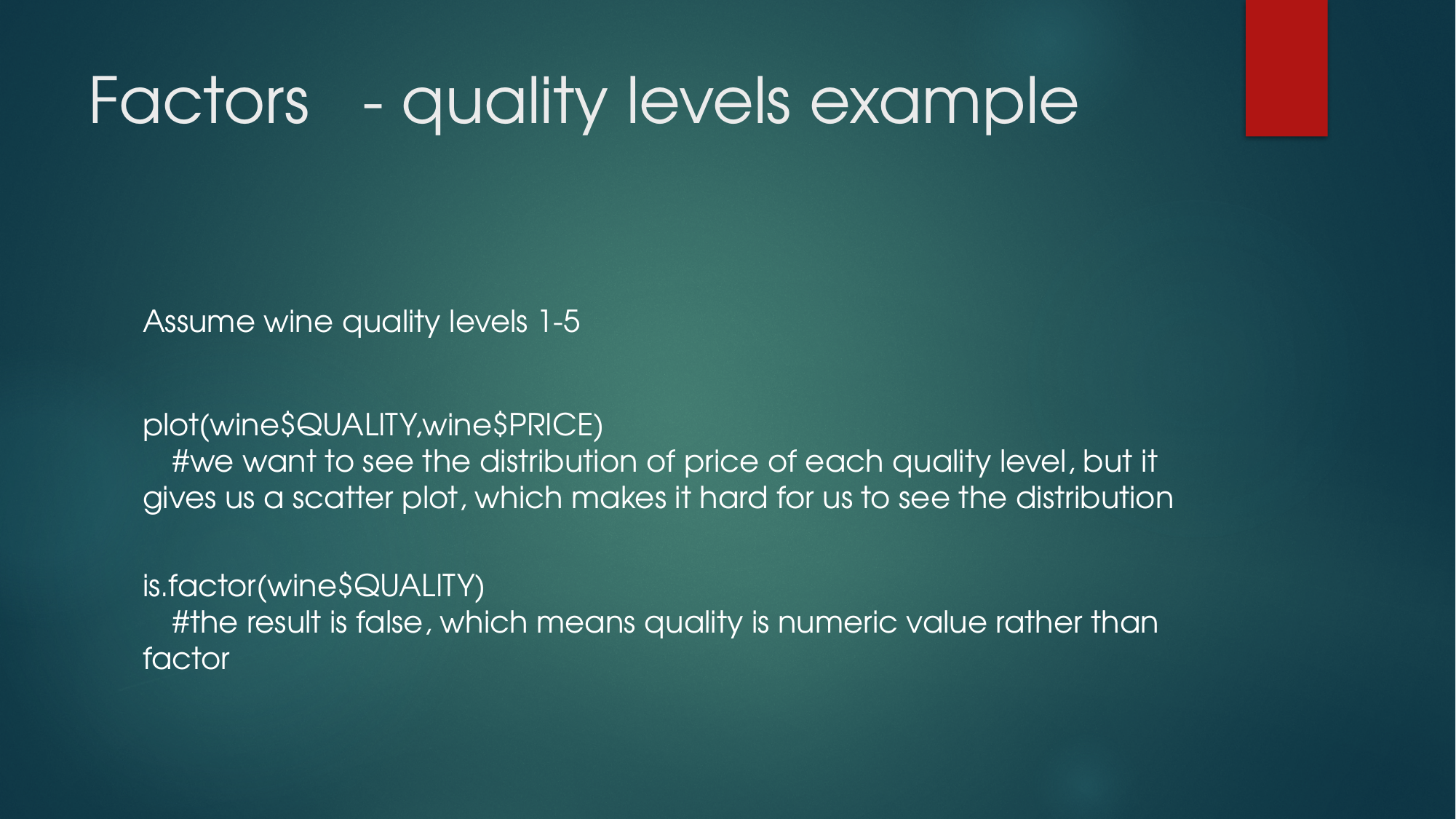

# Factors   - quality levels example

Assume wine quality levels 1-5

plot(wine$QUALITY,wine$PRICE)
 #we want to see the distribution of price of each quality level, but it gives us a scatter plot, which makes it hard for us to see the distribution
is.factor(wine$QUALITY)
 #the result is false, which means quality is numeric value rather than factor